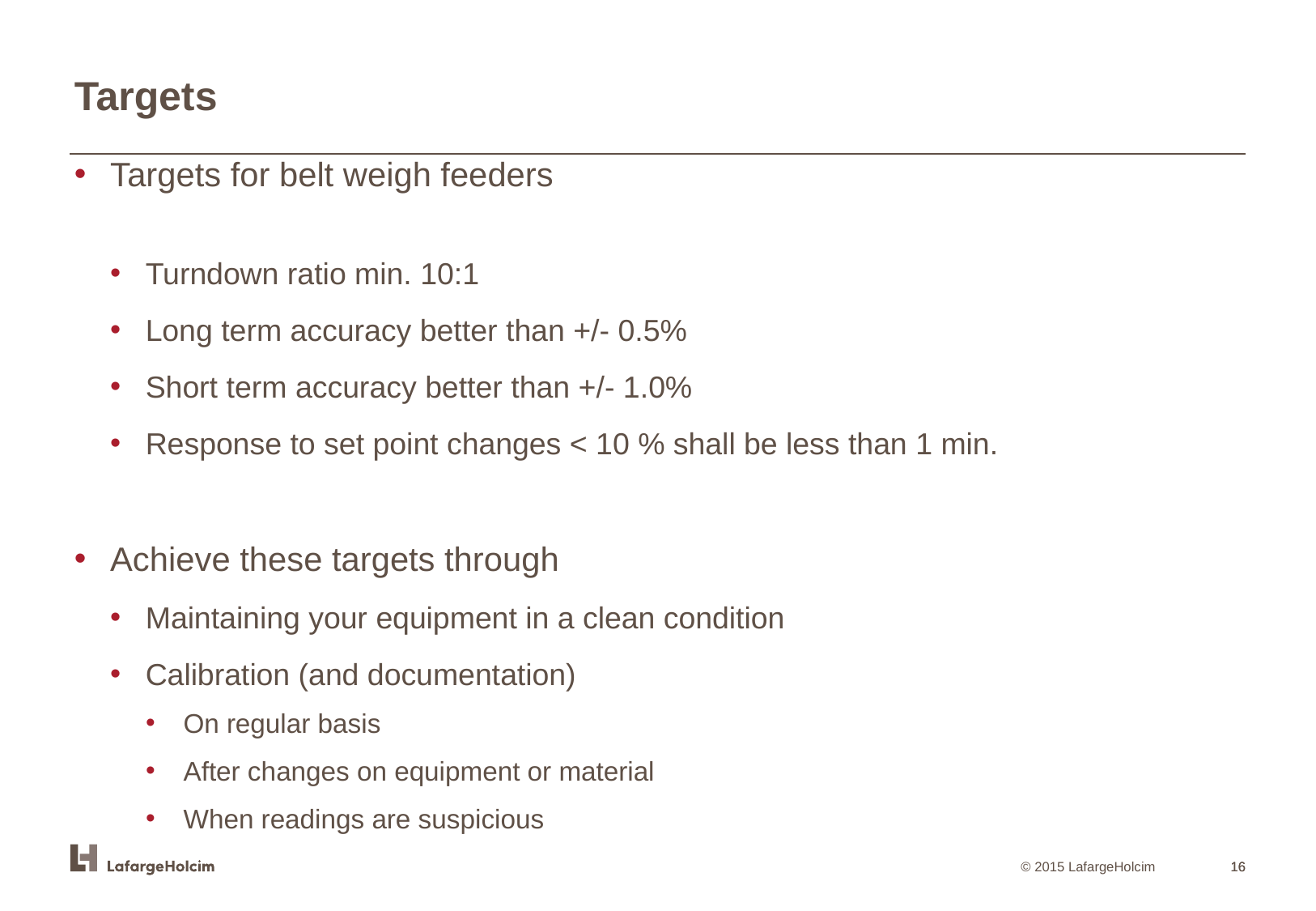

Targets
Targets for belt weigh feeders

Turndown ratio min. 10:1
Long term accuracy better than +/- 0.5%
Short term accuracy better than +/- 1.0%
Response to set point changes < 10 % shall be less than 1 min.

Achieve these targets through
Maintaining your equipment in a clean condition
Calibration (and documentation)
On regular basis
After changes on equipment or material
When readings are suspicious
16
16